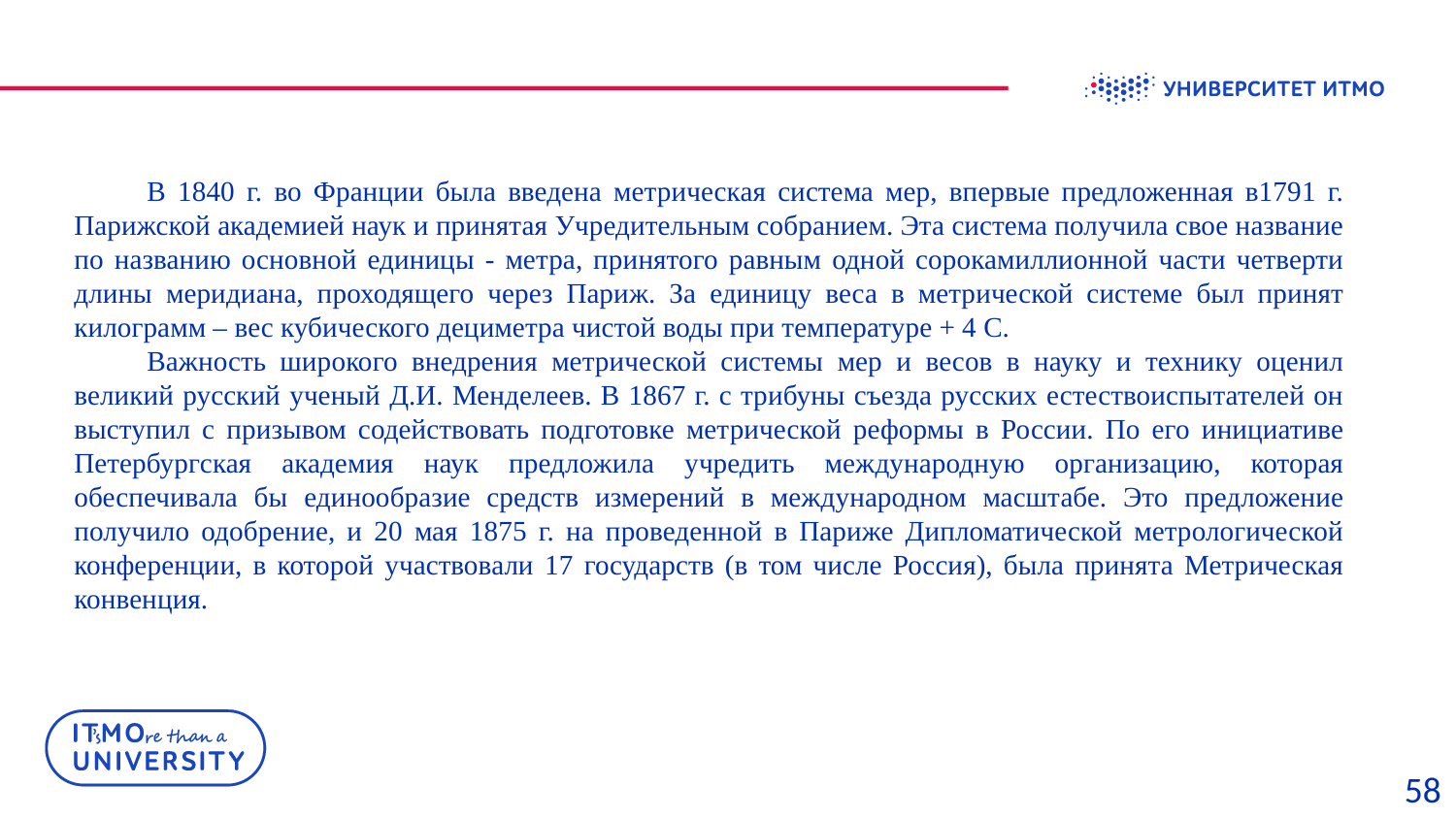

В 1840 г. во Франции была введена метрическая система мер, впервые предложенная в1791 г. Парижской академией наук и принятая Учредительным собранием. Эта система получила свое название по названию основной единицы - метра, принятого равным одной сорокамиллионной части четверти длины меридиана, проходящего через Париж. За единицу веса в метрической системе был принят килограмм – вес кубического дециметра чистой воды при температуре + 4 С.
Важность широкого внедрения метрической системы мер и весов в науку и технику оценил великий русский ученый Д.И. Менделеев. В 1867 г. с трибуны съезда русских естествоиспытателей он выступил с призывом содействовать подготовке метрической реформы в России. По его инициативе Петербургская академия наук предложила учредить международную организацию, которая обеспечивала бы единообразие средств измерений в международном масштабе. Это предложение получило одобрение, и 20 мая 1875 г. на проведенной в Париже Дипломатической метрологической конференции, в которой участвовали 17 государств (в том числе Россия), была принята Метрическая конвенция.
58